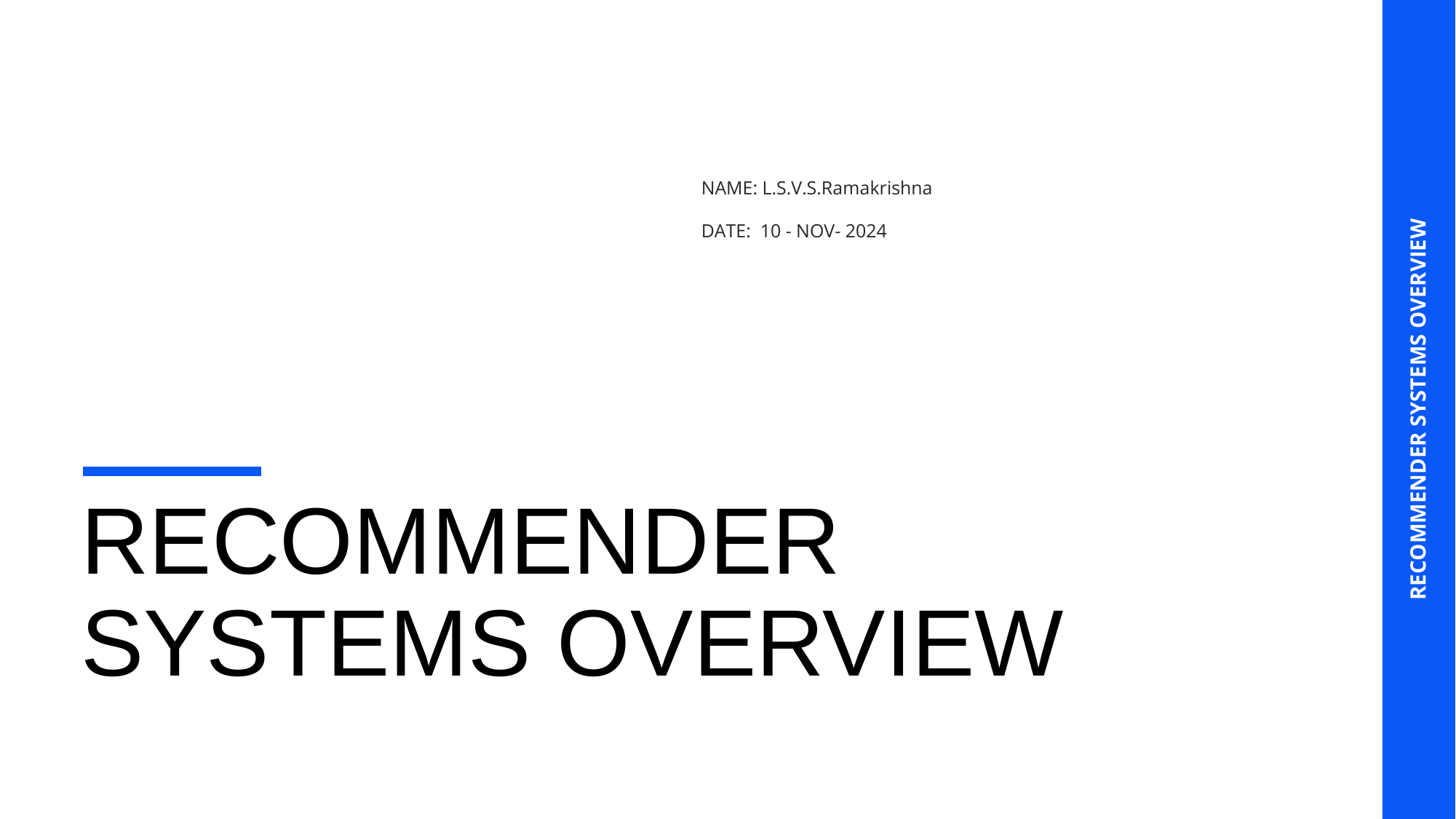

NAME: L.S.V.S.Ramakrishna
DATE:  10 - NOV- 2024
RECOMMENDER SYSTEMS OVERVIEW
# RECOMMENDER SYSTEMS OVERVIEW